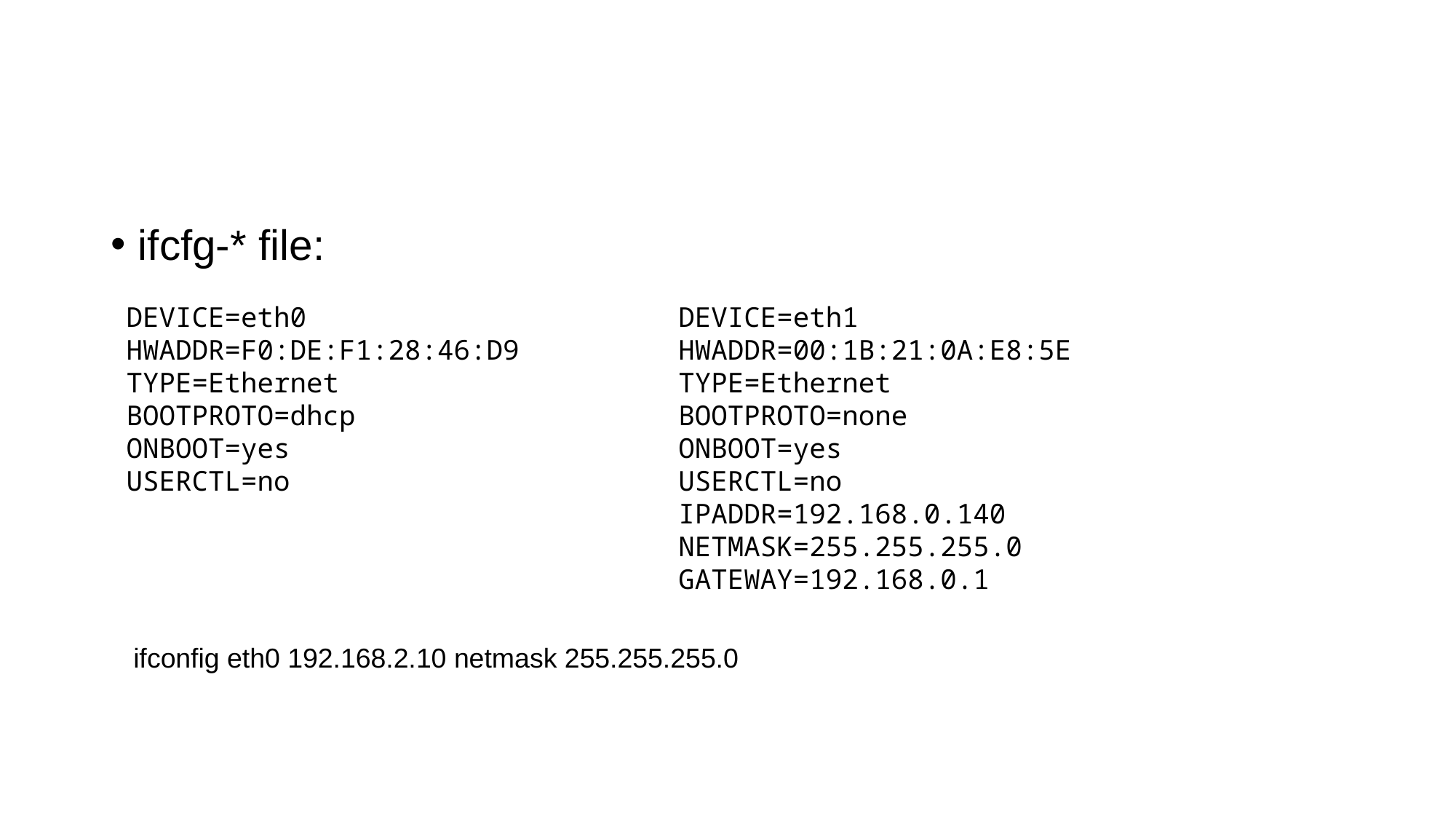

#
ifcfg-* file:
DEVICE=eth0
HWADDR=F0:DE:F1:28:46:D9
TYPE=Ethernet
BOOTPROTO=dhcp
ONBOOT=yes
USERCTL=no
DEVICE=eth1
HWADDR=00:1B:21:0A:E8:5E
TYPE=Ethernet
BOOTPROTO=none
ONBOOT=yes
USERCTL=no
IPADDR=192.168.0.140
NETMASK=255.255.255.0
GATEWAY=192.168.0.1
ifconfig eth0 192.168.2.10 netmask 255.255.255.0